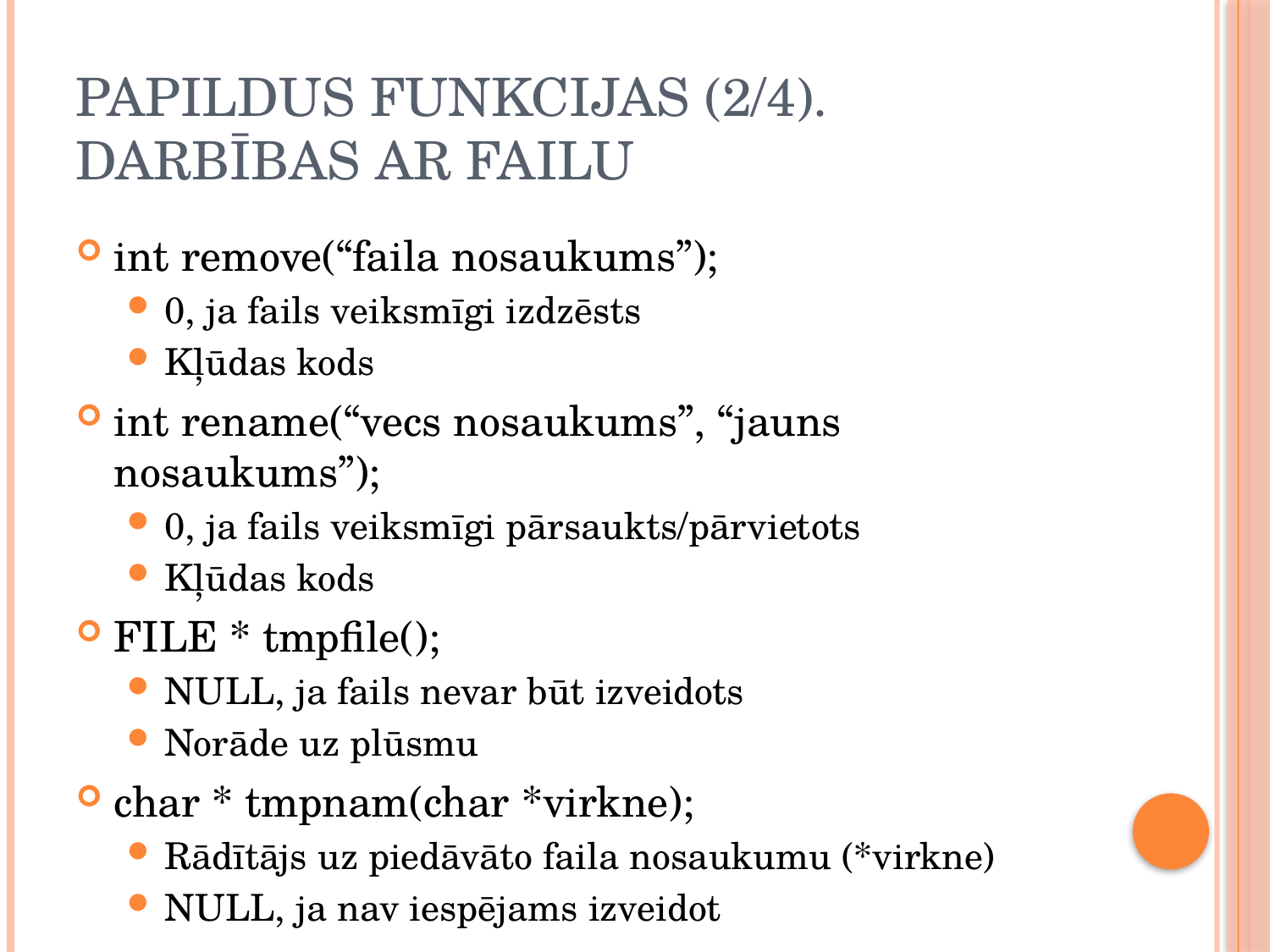

# Papildus funkcijas (2/4). Darbības ar failu
int remove(“faila nosaukums”);
0, ja fails veiksmīgi izdzēsts
Kļūdas kods
int rename(“vecs nosaukums”, “jauns nosaukums”);
0, ja fails veiksmīgi pārsaukts/pārvietots
Kļūdas kods
FILE * tmpfile();
NULL, ja fails nevar būt izveidots
Norāde uz plūsmu
char * tmpnam(char *virkne);
Rādītājs uz piedāvāto faila nosaukumu (*virkne)
NULL, ja nav iespējams izveidot